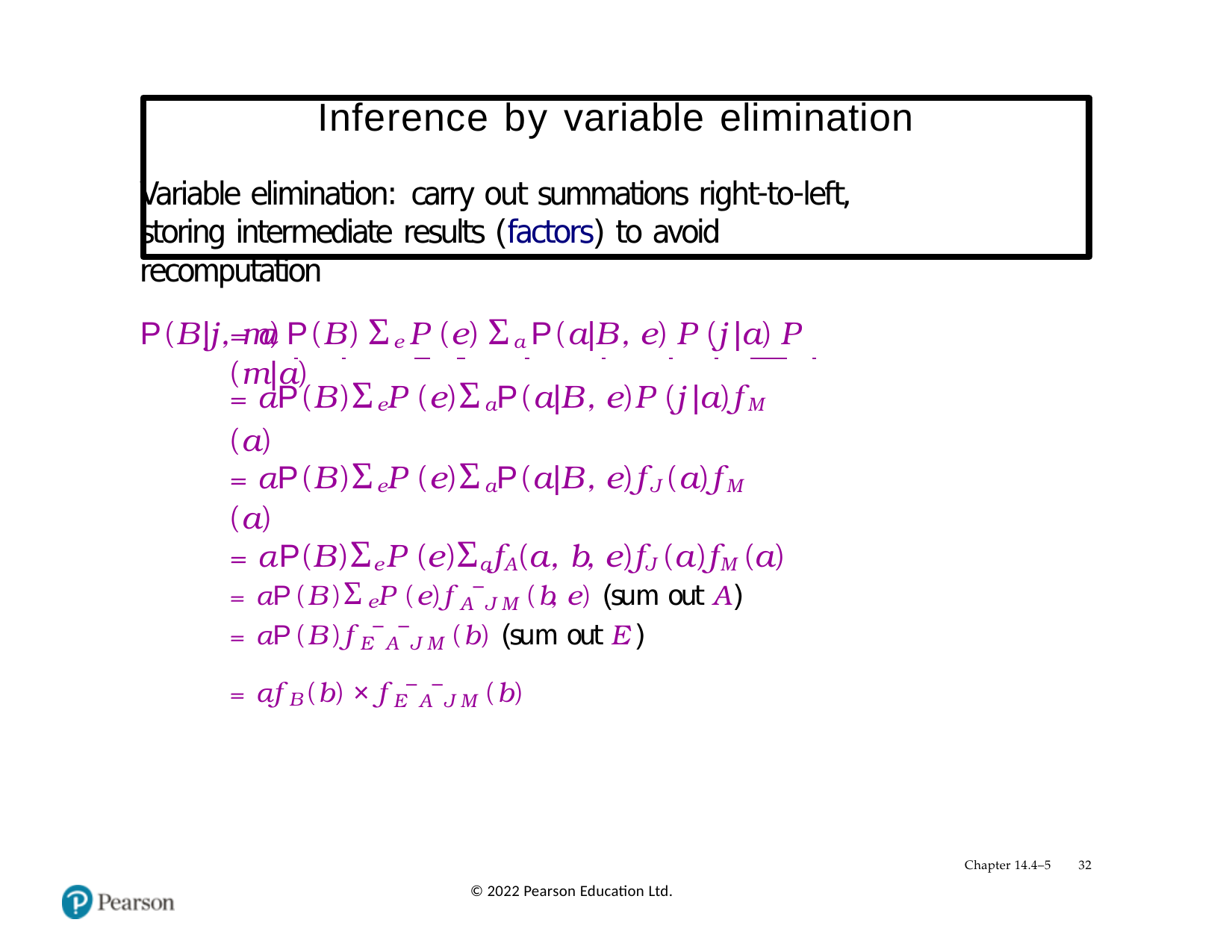

# Inference by variable elimination
Variable elimination: carry out summations right-to-left,  storing intermediate results (factors) to avoid recomputation
P(B|j, m)
= α P(B) Σe P (e) Σa P(a|B, e) P (j|a) P (m|a)

 	B

     E

 	A  	   	J  	   	M

= αP(B)ΣeP (e)ΣaP(a|B, e)P (j|a)fM (a)
= αP(B)ΣeP (e)ΣaP(a|B, e)fJ (a)fM (a)
= αP(B)ΣeP (e)ΣafA(a, b, e)fJ (a)fM (a)
= αP(B)ΣeP (e)fA¯J M (b, e) (sum out A)
= αP(B)fE¯A¯J M (b) (sum out E)
= αfB(b) × fE¯A¯J M (b)
Chapter 14.4–5
32